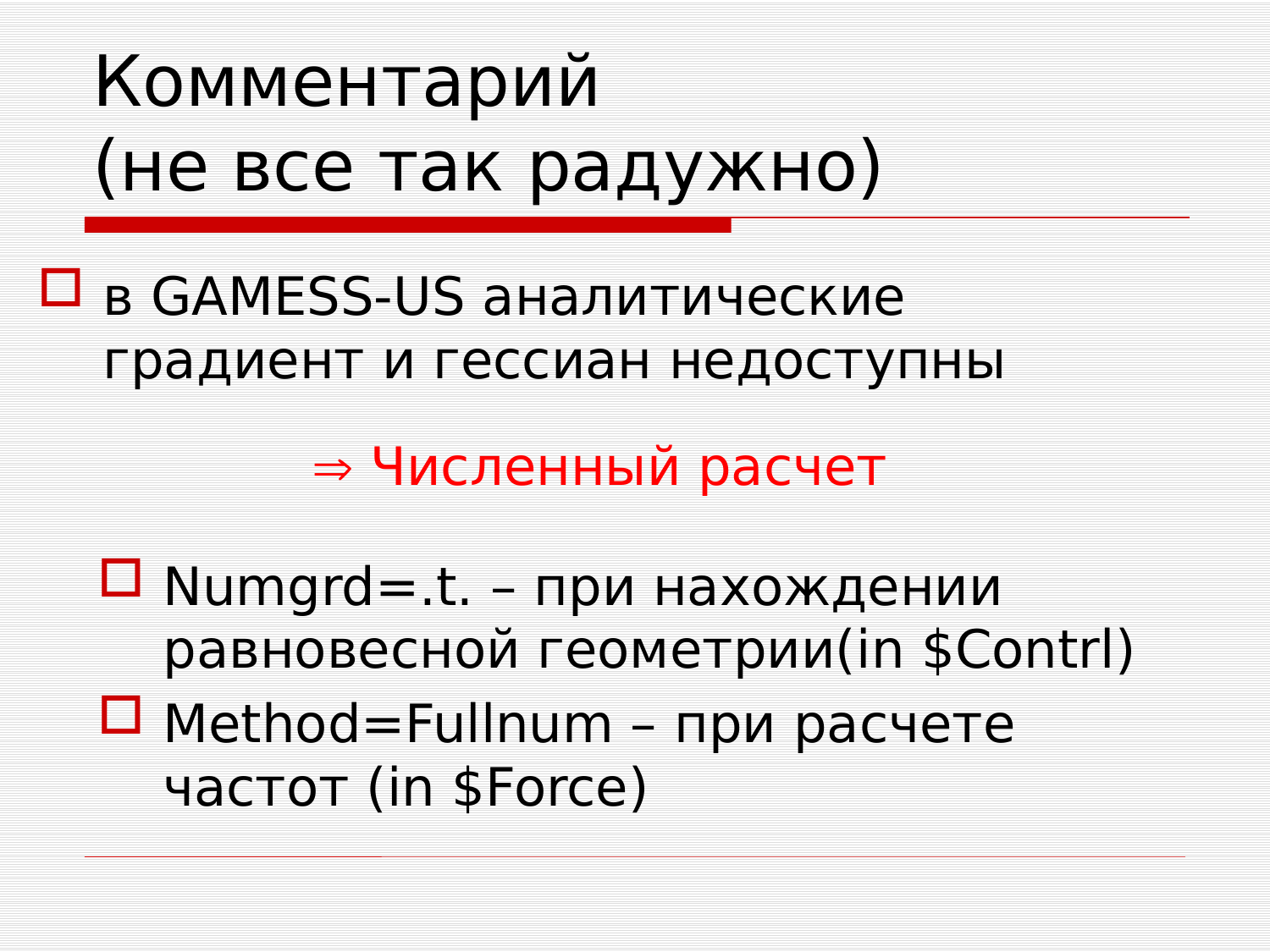

# Комментарий (не все так радужно)
в GAMESS-US аналитические градиент и гессиан недоступны
⇒ Численный расчет
Numgrd=.t. – при нахождении равновесной геометрии(in $Contrl)
Method=Fullnum – при расчете частот (in $Force)